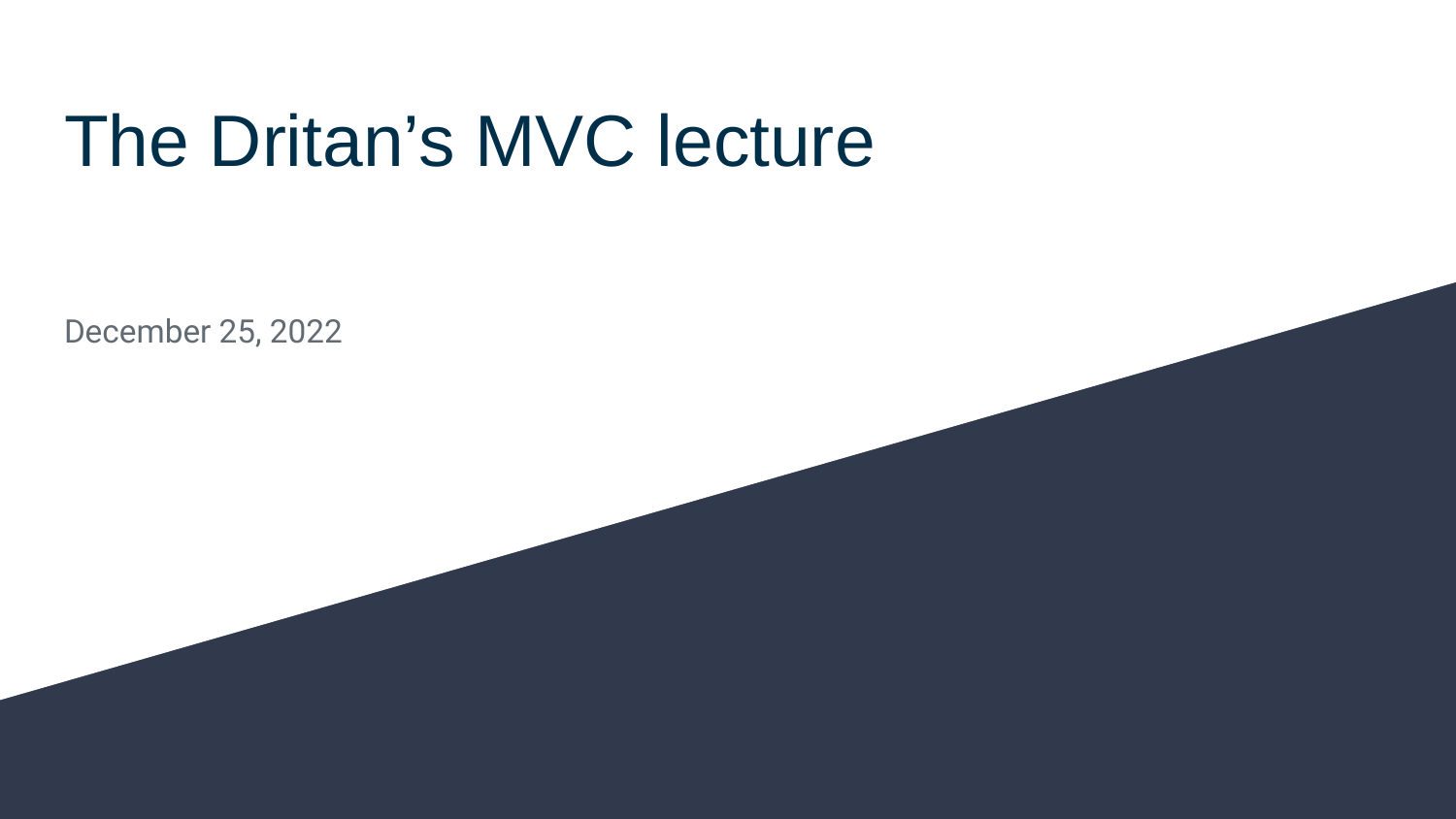

# The Dritan’s MVC lecture
December 25, 2022